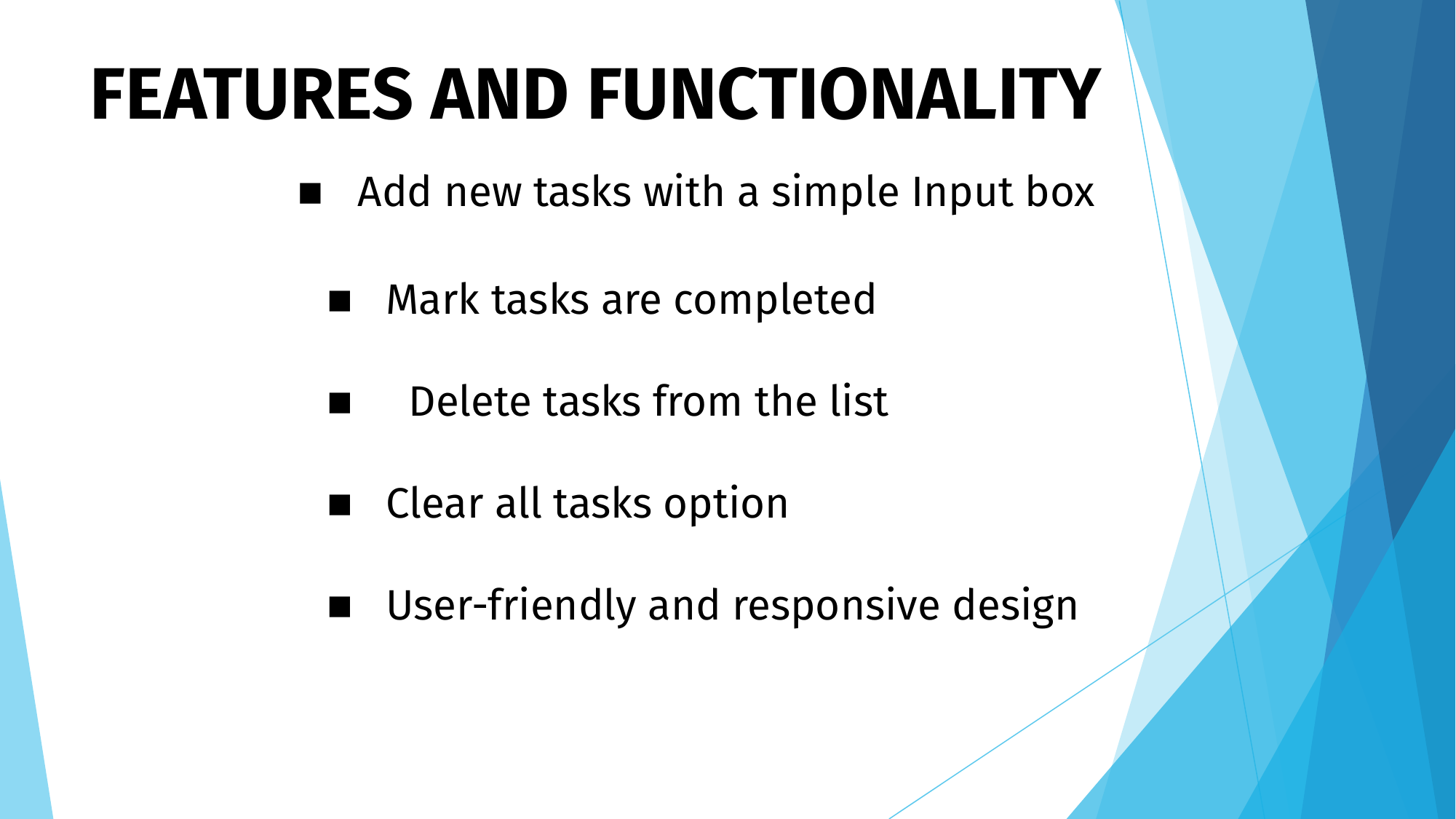

# FEATURES AND FUNCTIONALITY ■  Add new tasks with a simple Input box ■   Mark tasks are completed ■     Delete tasks from the list ■   Clear all tasks option ■   User-friendly and responsive design